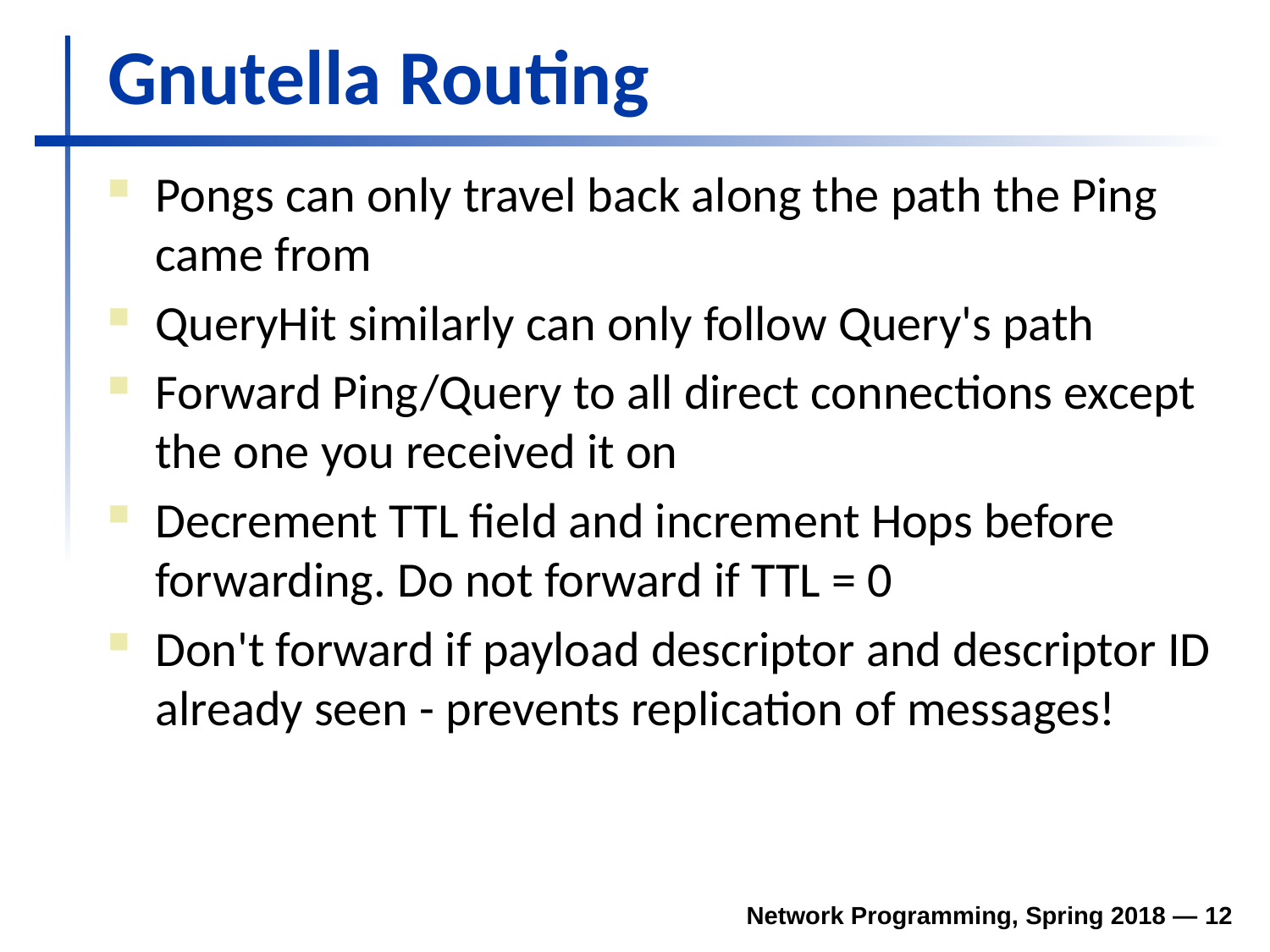

# Gnutella Routing
Pongs can only travel back along the path the Ping came from
QueryHit similarly can only follow Query's path
Forward Ping/Query to all direct connections except the one you received it on
Decrement TTL field and increment Hops before forwarding. Do not forward if TTL = 0
Don't forward if payload descriptor and descriptor ID already seen - prevents replication of messages!
Network Programming, Spring 2018 — 12